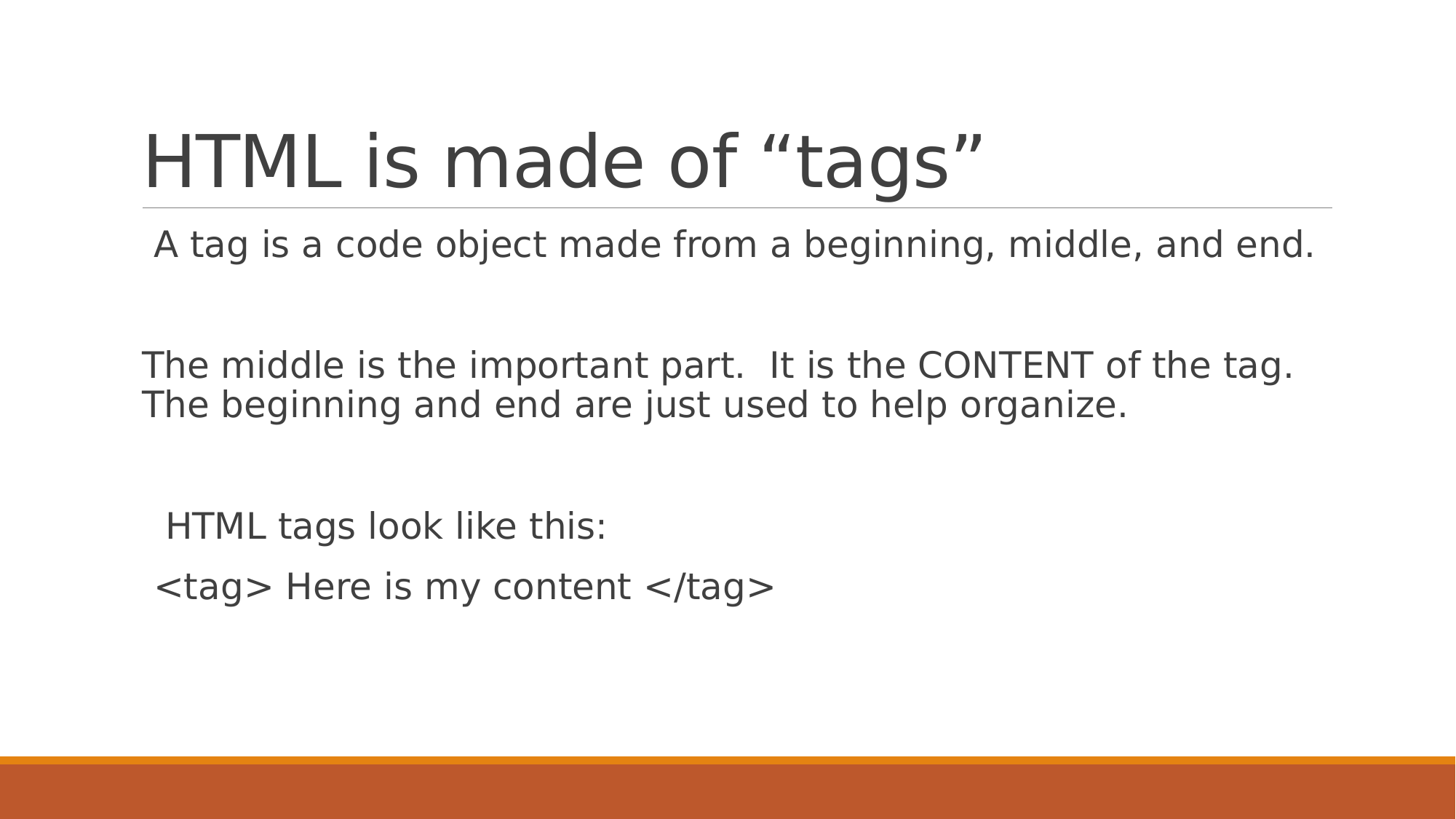

# HTML is made of “tags”
 A tag is a code object made from a beginning, middle, and end.

The middle is the important part.  It is the CONTENT of the tag.  The beginning and end are just used to help organize.

  HTML tags look like this:
 <tag> Here is my content </tag>